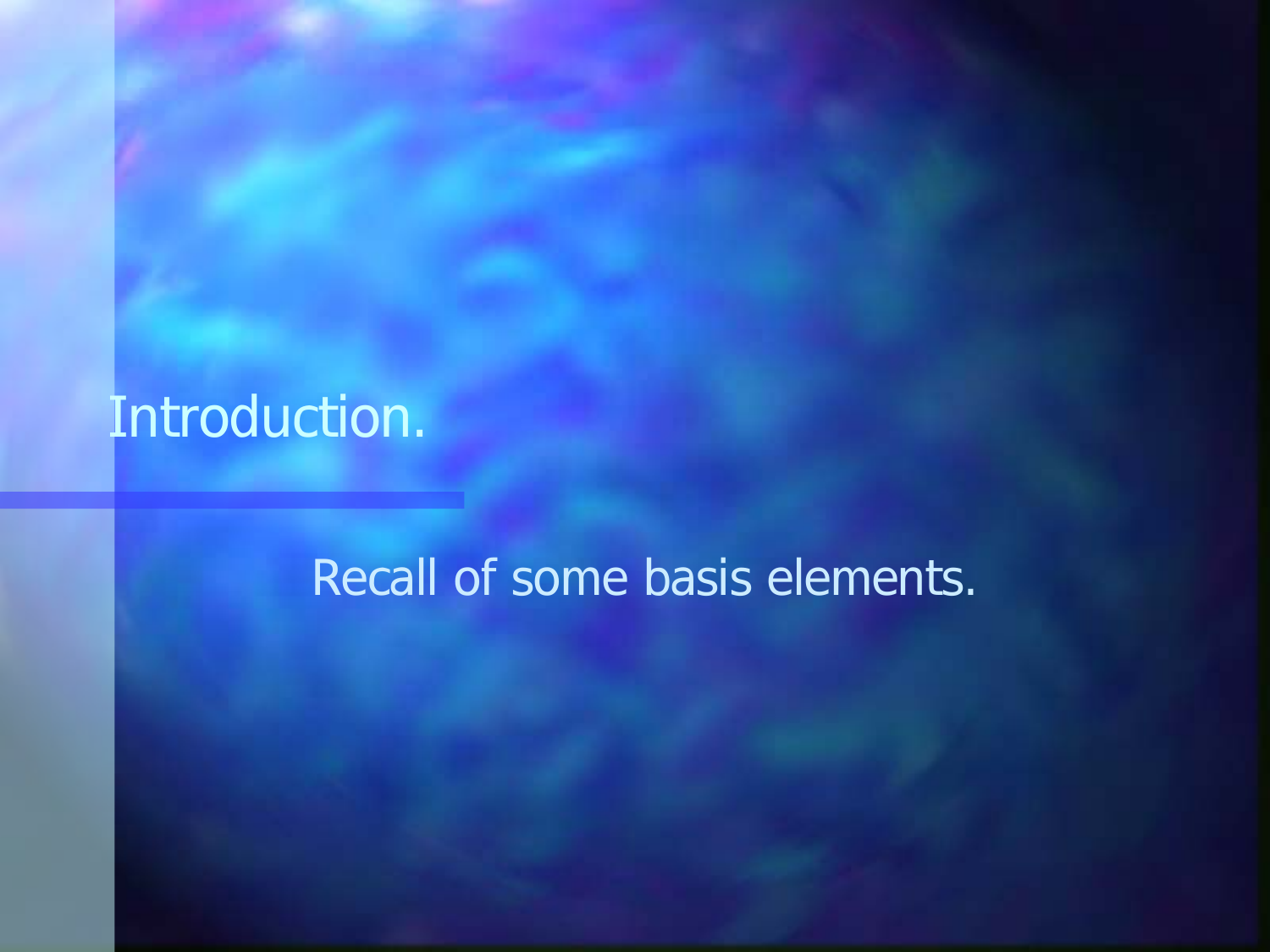

# Introduction.
Recall of some basis elements.